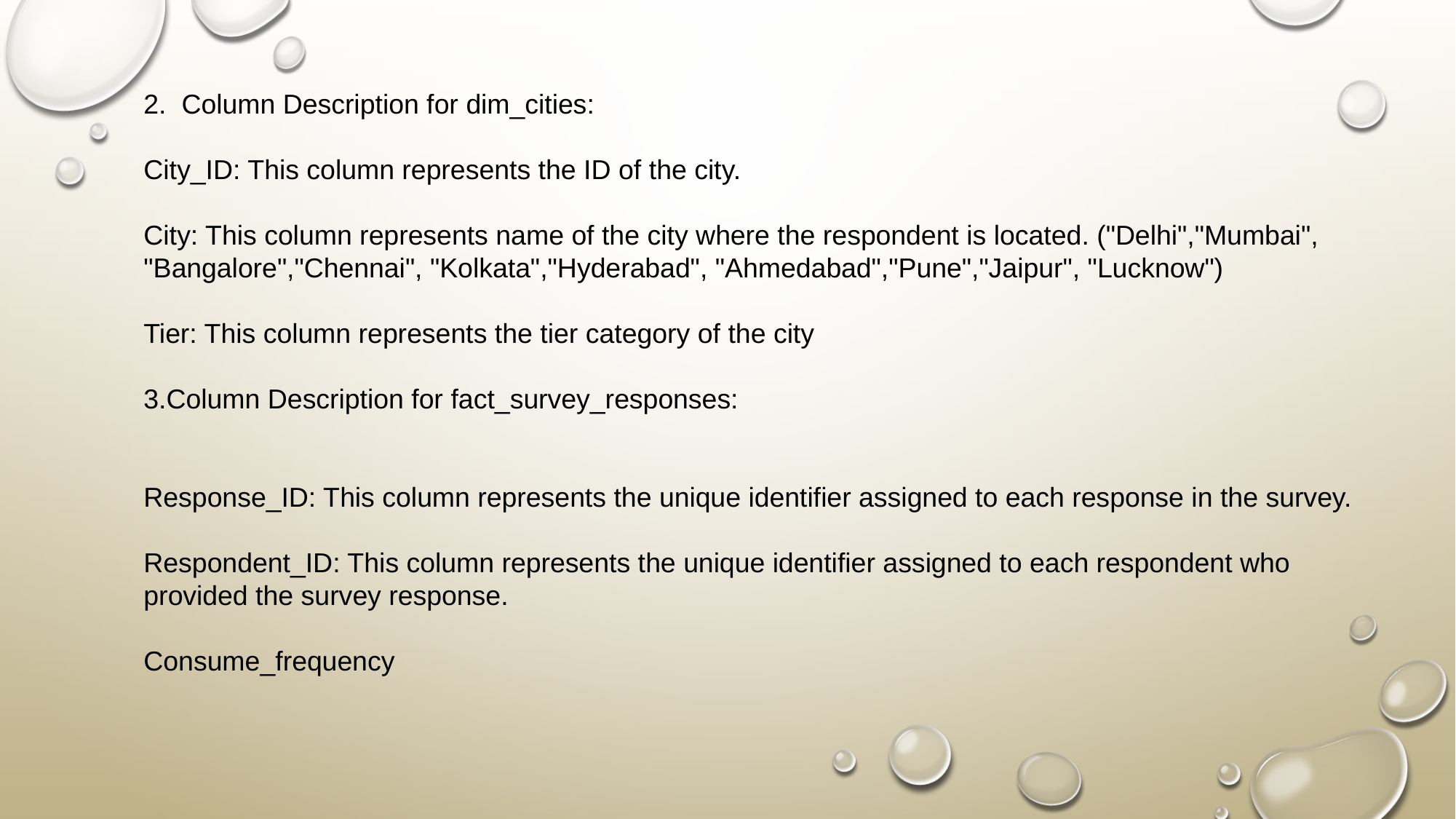

2.  Column Description for dim_cities:

City_ID: This column represents the ID of the city.

City: This column represents name of the city where the respondent is located. ("Delhi","Mumbai", "Bangalore","Chennai", "Kolkata","Hyderabad", "Ahmedabad","Pune","Jaipur", "Lucknow")

Tier: This column represents the tier category of the city

3.Column Description for fact_survey_responses:

Response_ID: This column represents the unique identifier assigned to each response in the survey.

Respondent_ID: This column represents the unique identifier assigned to each respondent who provided the survey response.

Consume_frequency